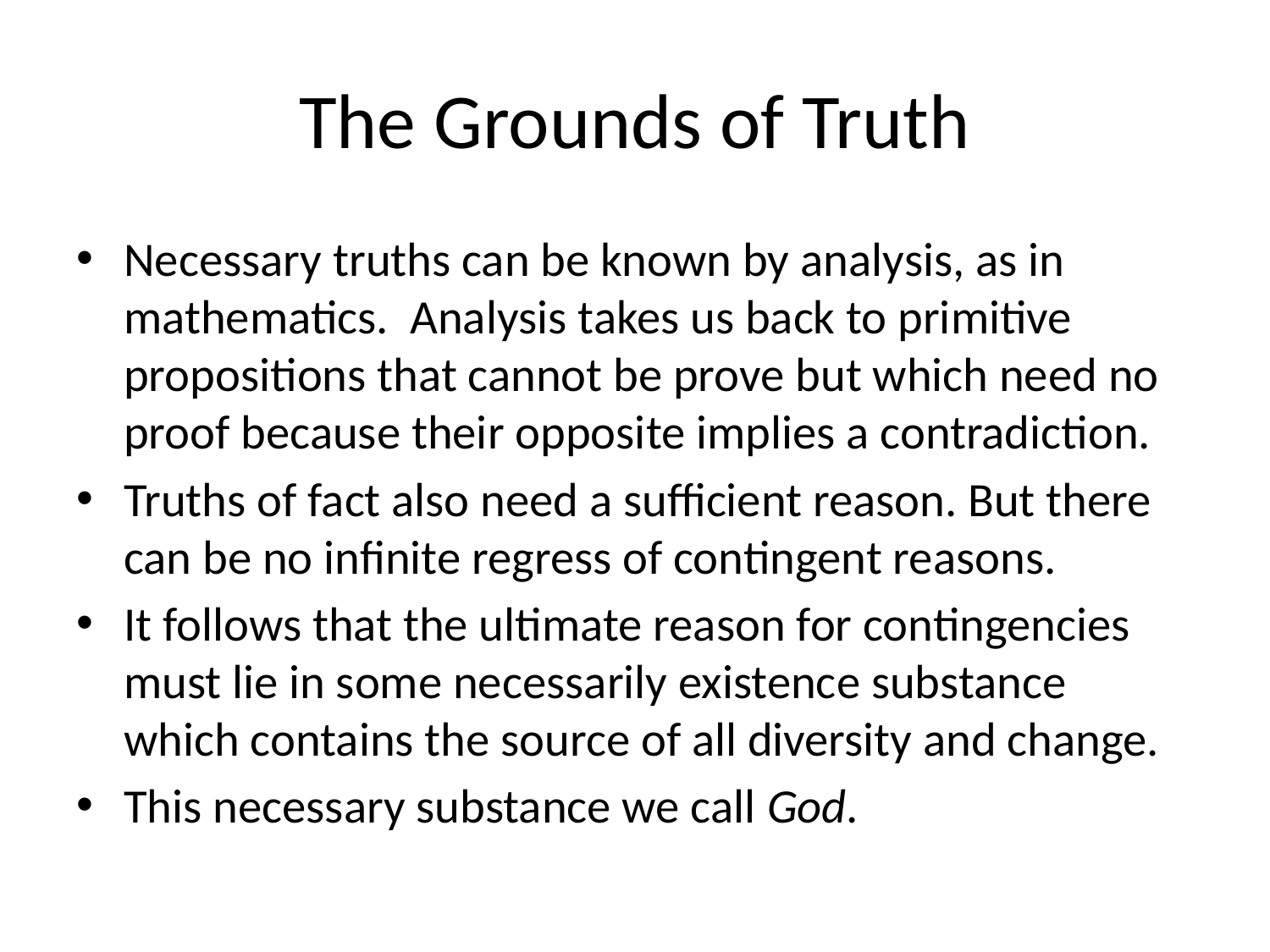

# The Grounds of Truth
Necessary truths can be known by analysis, as in mathematics.  Analysis takes us back to primitive propositions that cannot be prove but which need no proof because their opposite implies a contradiction.
Truths of fact also need a sufficient reason. But there can be no infinite regress of contingent reasons.
It follows that the ultimate reason for contingencies must lie in some necessarily existence substance which contains the source of all diversity and change.
This necessary substance we call God.